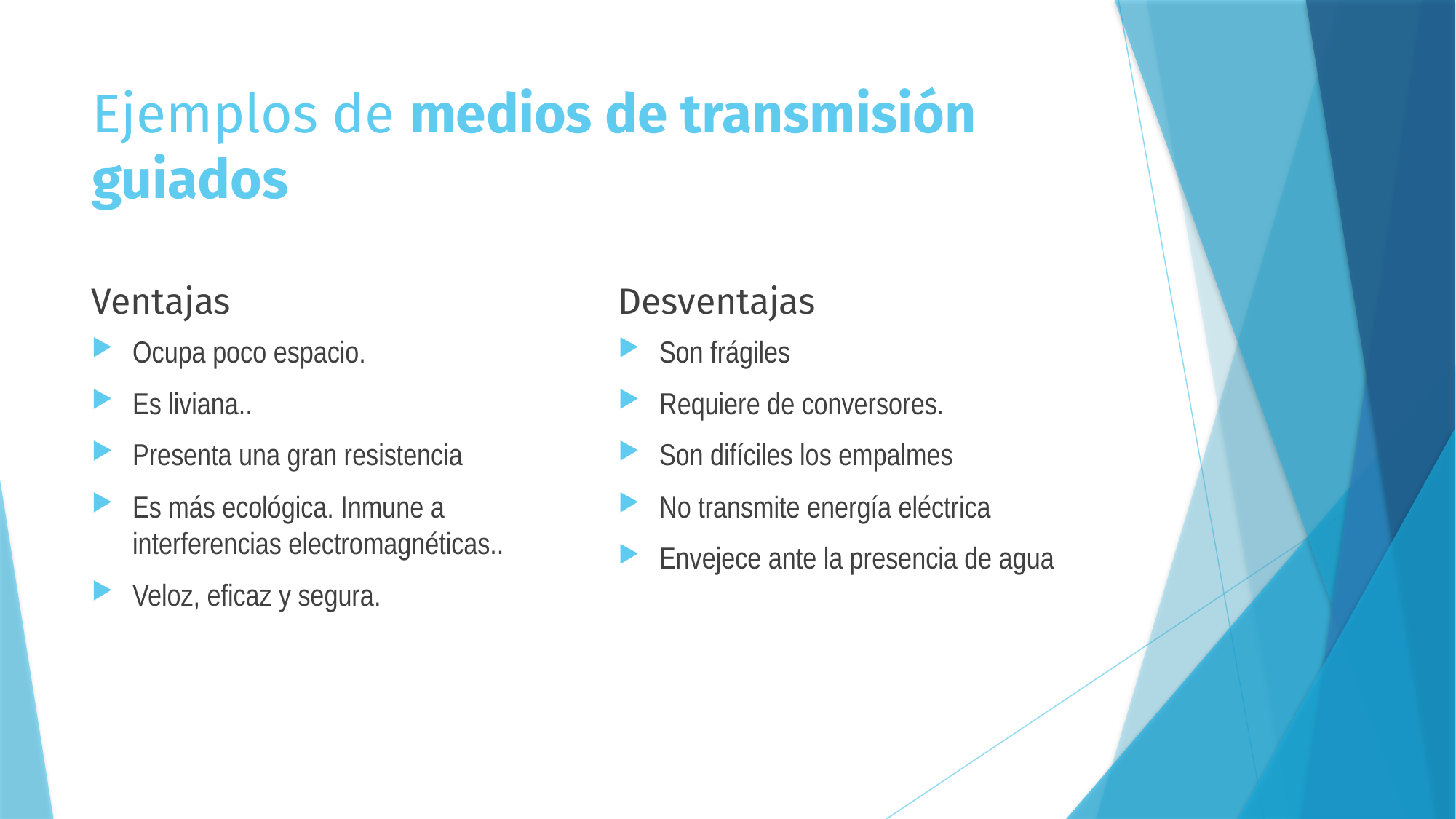

# Ejemplos de medios de transmisión guiados
Ventajas
Desventajas
Ocupa poco espacio.
Es liviana..
Presenta una gran resistencia
Es más ecológica. Inmune a interferencias electromagnéticas..
Veloz, eficaz y segura.
Son frágiles
Requiere de conversores.
Son difíciles los empalmes
No transmite energía eléctrica
Envejece ante la presencia de agua